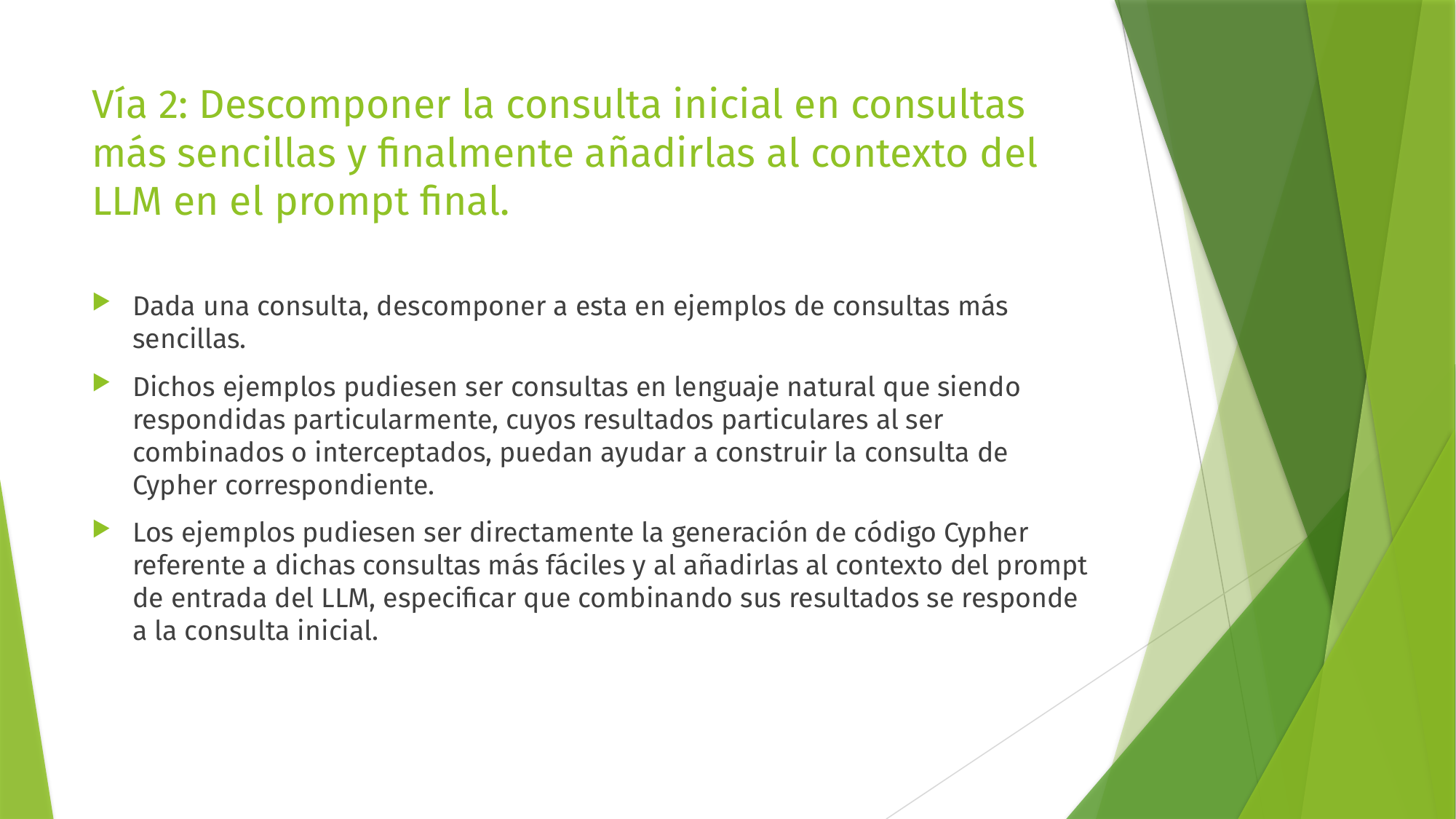

# Vía 2: Descomponer la consulta inicial en consultas más sencillas y finalmente añadirlas al contexto del LLM en el prompt final.
Dada una consulta, descomponer a esta en ejemplos de consultas más sencillas.
Dichos ejemplos pudiesen ser consultas en lenguaje natural que siendo respondidas particularmente, cuyos resultados particulares al ser combinados o interceptados, puedan ayudar a construir la consulta de Cypher correspondiente.
Los ejemplos pudiesen ser directamente la generación de código Cypher referente a dichas consultas más fáciles y al añadirlas al contexto del prompt de entrada del LLM, especificar que combinando sus resultados se responde a la consulta inicial.